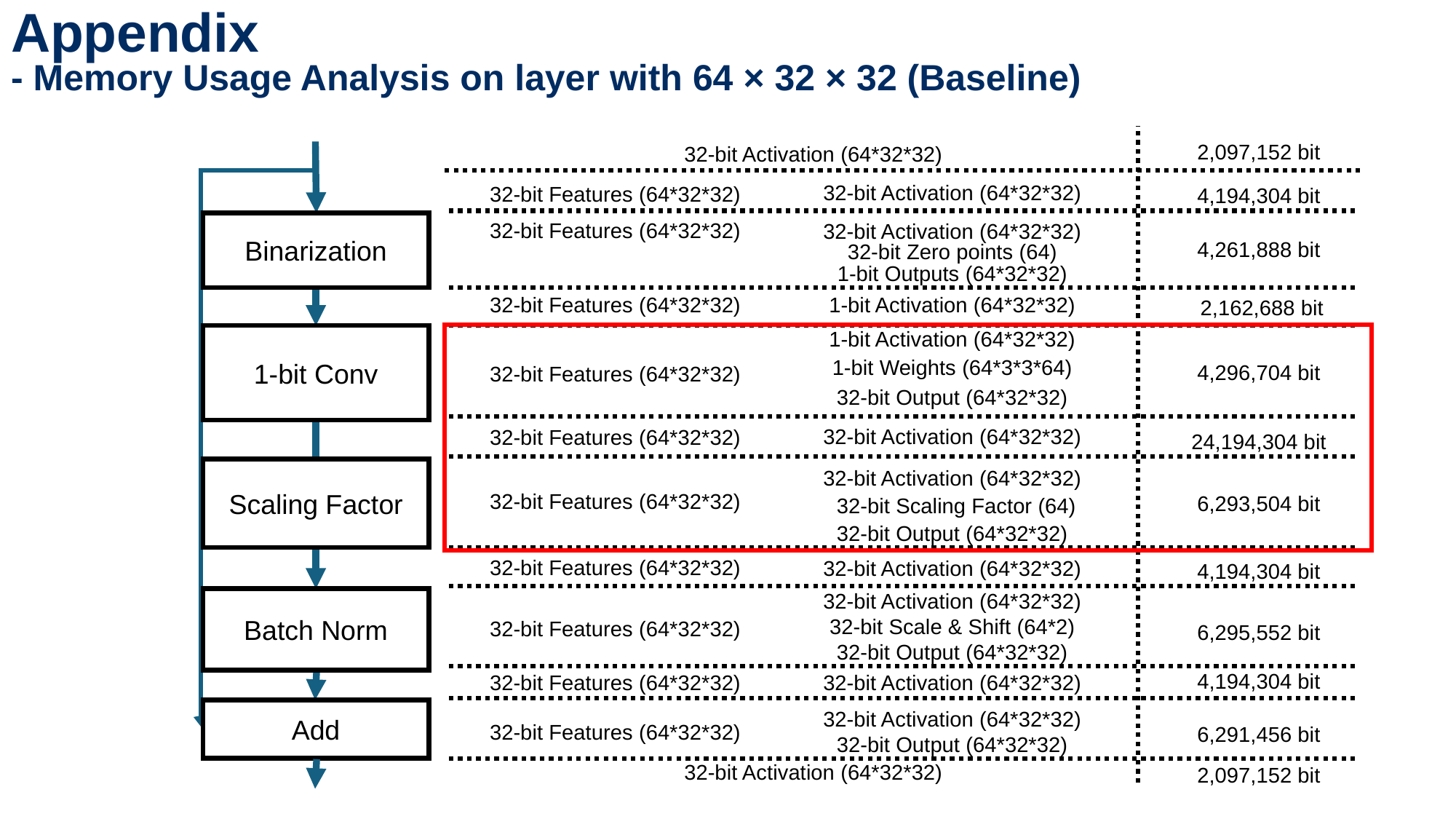

Appendix
- Memory Usage Analysis on layer with 64 × 32 × 32 (Baseline)
2,097,152 bit
32-bit Activation (64*32*32)
32-bit Activation (64*32*32)
32-bit Features (64*32*32)
32-bit Features (64*32*32)
32-bit Features (64*32*32)
32-bit Features (64*32*32)
32-bit Features (64*32*32)
32-bit Features (64*32*32)
32-bit Features (64*32*32)
32-bit Features (64*32*32)
32-bit Features (64*32*32)
32-bit Features (64*32*32)
4,194,304 bit
32-bit Activation (64*32*32)
Binarization
4,261,888 bit
32-bit Zero points (64)
1-bit Outputs (64*32*32)
1-bit Activation (64*32*32)
 2,162,688 bit
1-bit Activation (64*32*32)

1-bit Conv
1-bit Weights (64*3*3*64)
4,296,704 bit
32-bit Output (64*32*32)
32-bit Activation (64*32*32)
24,194,304 bit

Scaling Factor
32-bit Activation (64*32*32)
6,293,504 bit
32-bit Scaling Factor (64)
32-bit Output (64*32*32)
32-bit Activation (64*32*32)
4,194,304 bit
32-bit Activation (64*32*32)
Batch Norm
32-bit Scale & Shift (64*2)
6,295,552 bit
32-bit Output (64*32*32)
4,194,304 bit
32-bit Activation (64*32*32)
Add
32-bit Activation (64*32*32)
6,291,456 bit
32-bit Output (64*32*32)
32-bit Activation (64*32*32)
2,097,152 bit